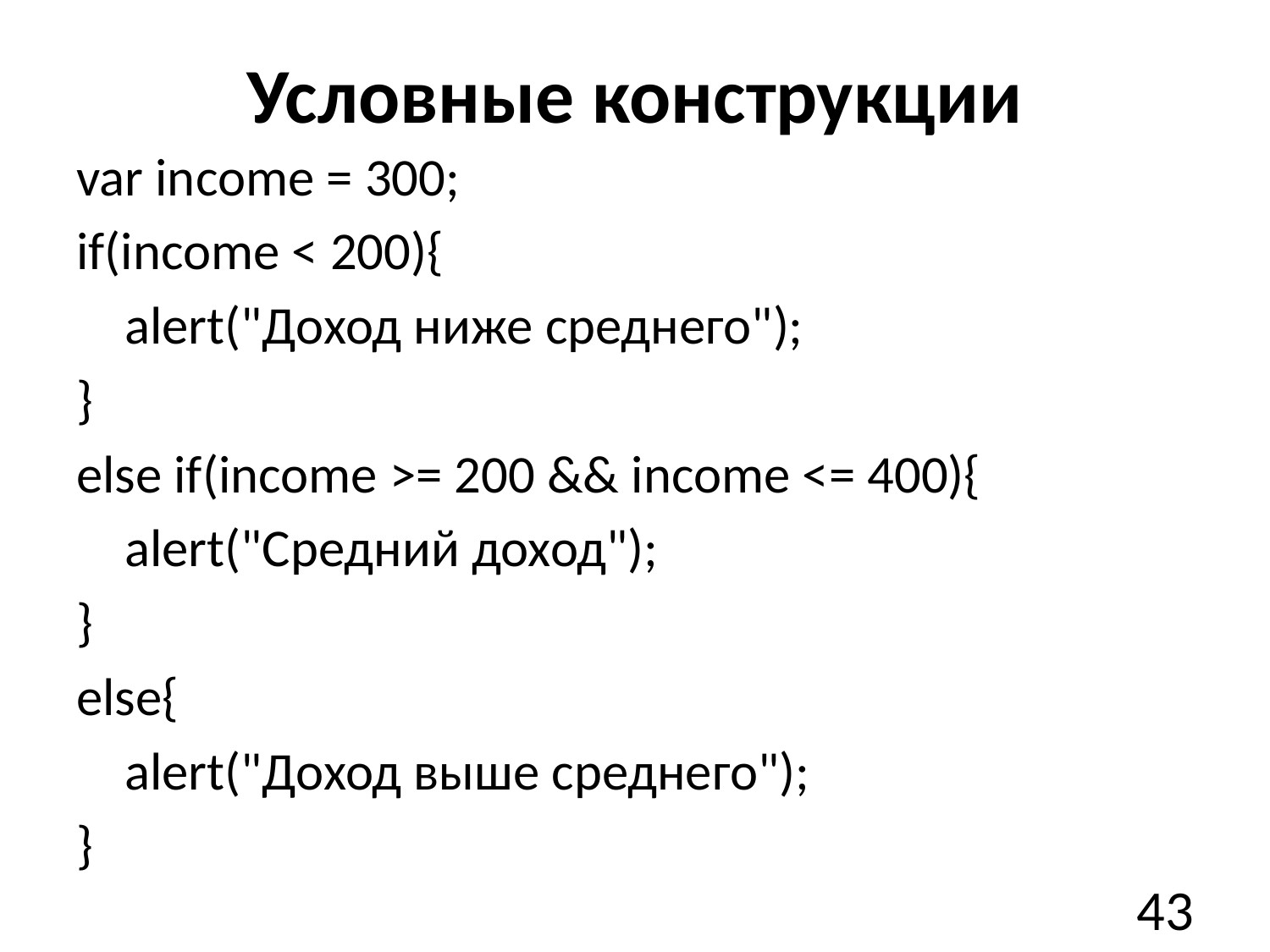

# Условные конструкции
var income = 300;
if(income < 200){
    alert("Доход ниже среднего");
}
else if(income >= 200 && income <= 400){
    alert("Средний доход");
}
else{
    alert("Доход выше среднего");
}

43